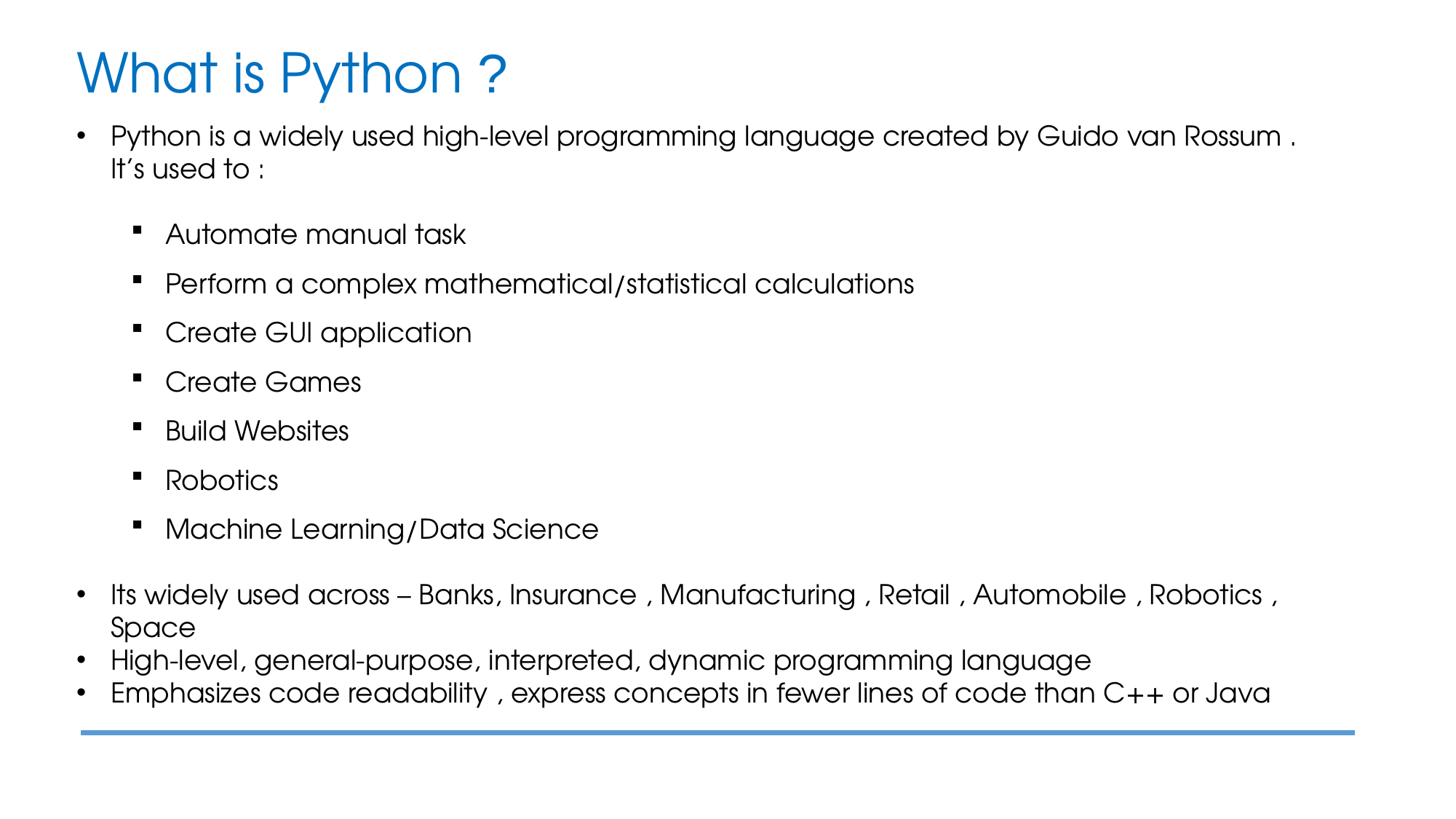

What is Python ?
Python is a widely used high-level programming language created by Guido van Rossum . It’s used to :

Automate manual task
Perform a complex mathematical/statistical calculations
Create GUI application
Create Games
Build Websites
Robotics
Machine Learning/Data Science

Its widely used across – Banks, Insurance , Manufacturing , Retail , Automobile , Robotics , Space
High-level, general-purpose, interpreted, dynamic programming language
Emphasizes code readability , express concepts in fewer lines of code than C++ or Java